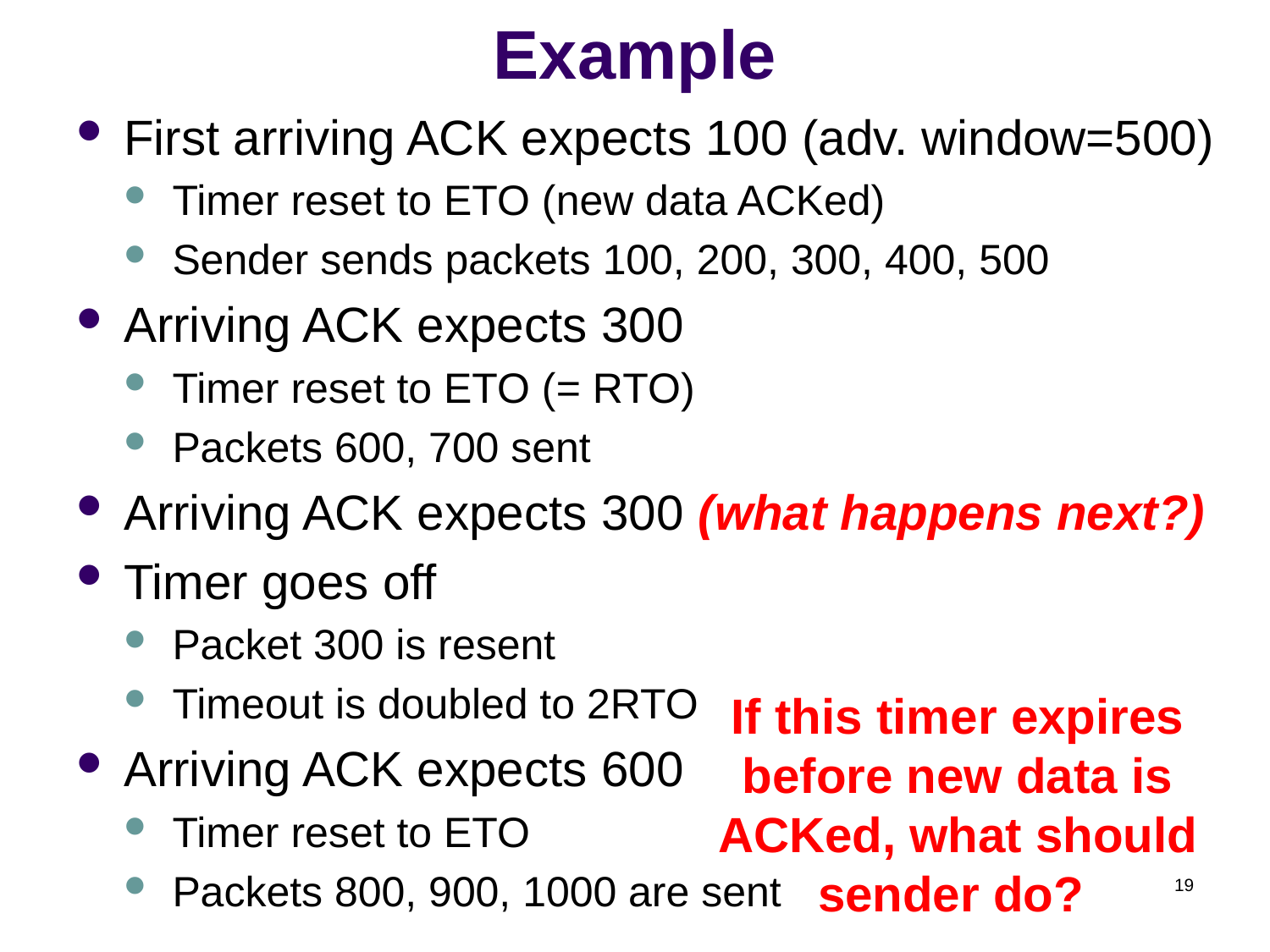

# Example
First arriving ACK expects 100 (adv. window=500)
Timer reset to ETO (new data ACKed)
Sender sends packets 100, 200, 300, 400, 500
Arriving ACK expects 300
Timer reset to ETO (= RTO)
Packets 600, 700 sent
Arriving ACK expects 300 (what happens next?)
Timer goes off
Packet 300 is resent
Timeout is doubled to 2RTO
Arriving ACK expects 600
Timer reset to ETO
Packets 800, 900, 1000 are sent
If this timer expires before new data is ACKed, what should sender do?
19